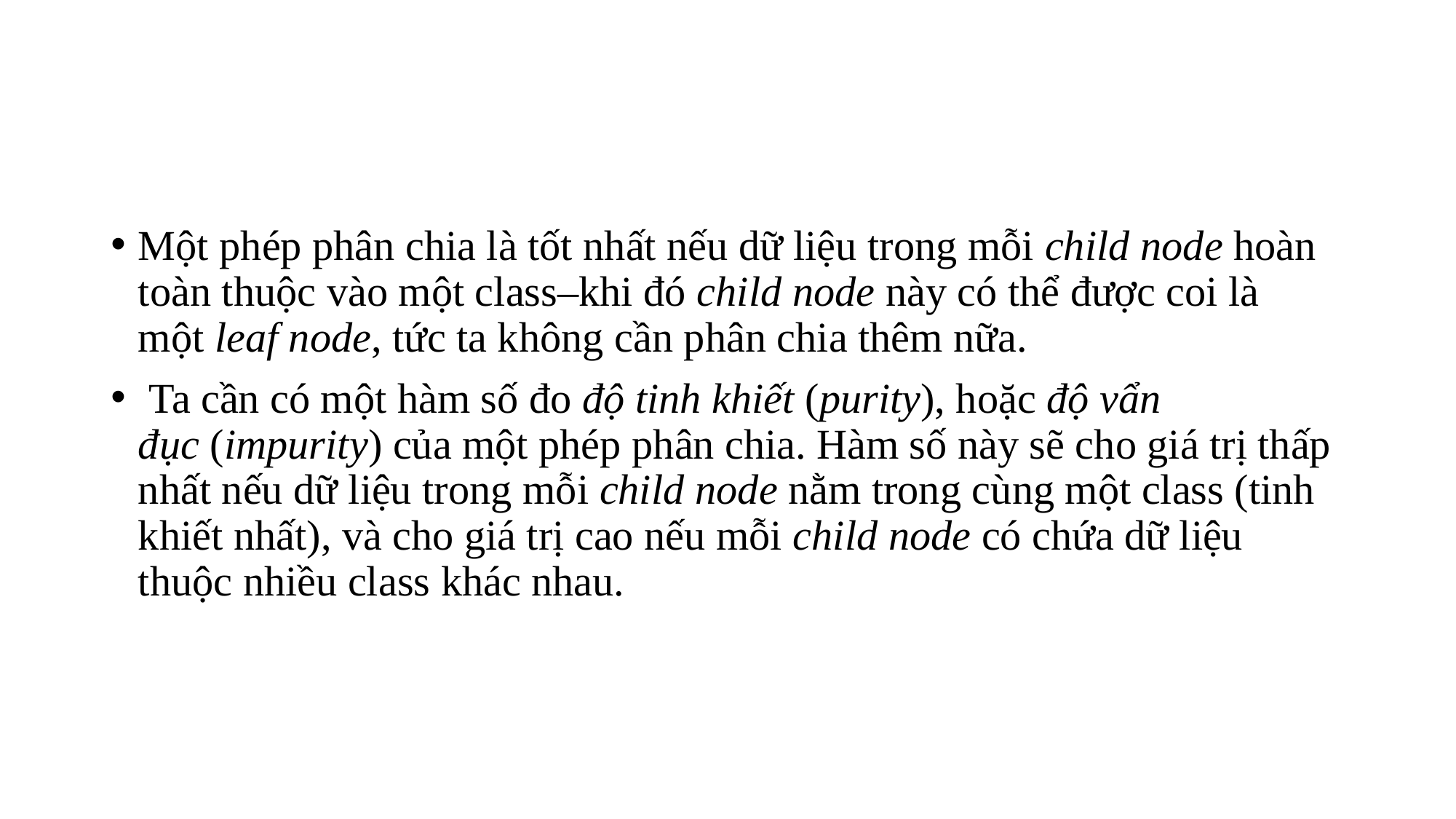

#
Một phép phân chia là tốt nhất nếu dữ liệu trong mỗi child node hoàn toàn thuộc vào một class–khi đó child node này có thể được coi là một leaf node, tức ta không cần phân chia thêm nữa.
 Ta cần có một hàm số đo độ tinh khiết (purity), hoặc độ vẩn đục (impurity) của một phép phân chia. Hàm số này sẽ cho giá trị thấp nhất nếu dữ liệu trong mỗi child node nằm trong cùng một class (tinh khiết nhất), và cho giá trị cao nếu mỗi child node có chứa dữ liệu thuộc nhiều class khác nhau.